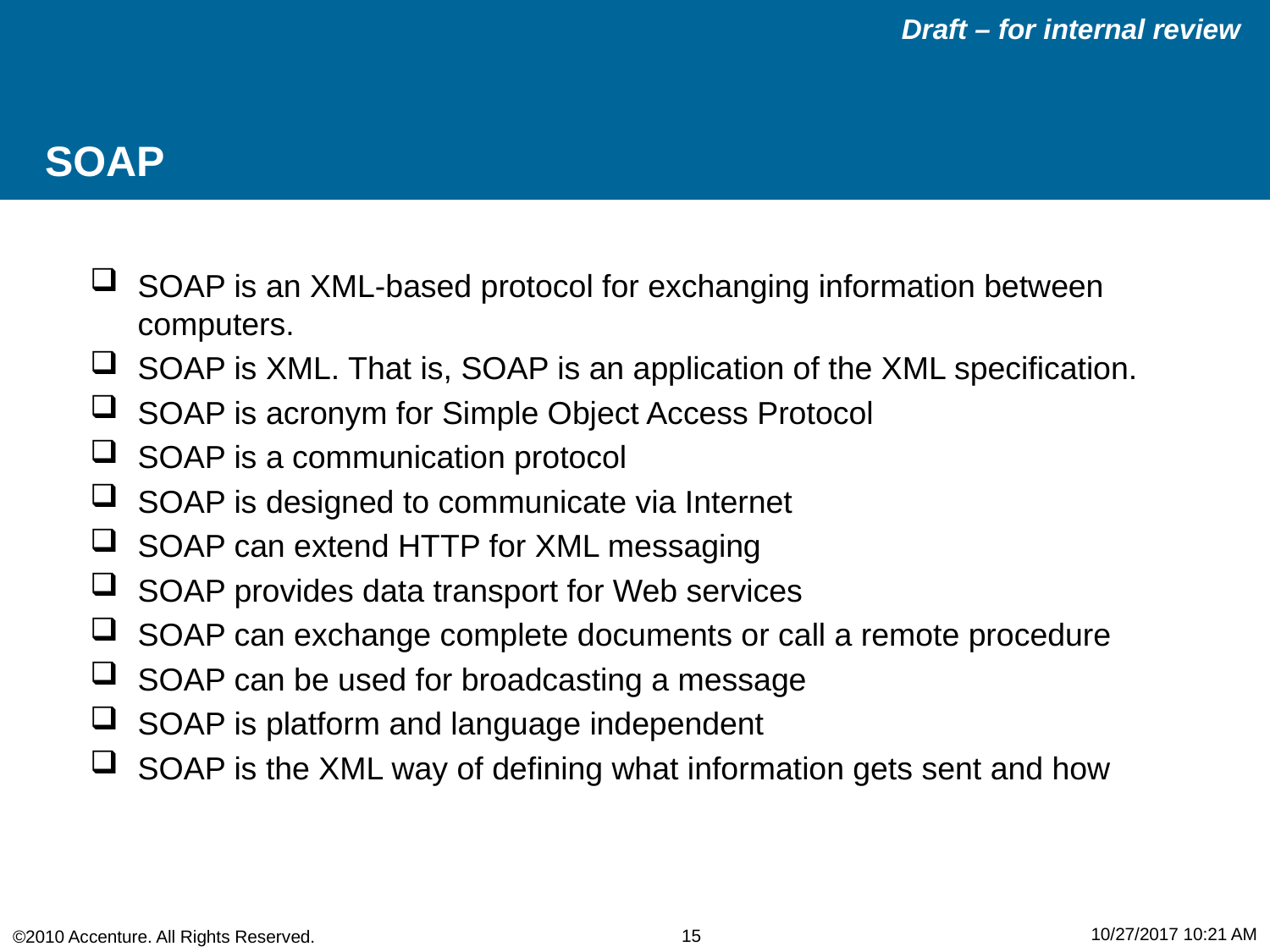

# SOAP
SOAP is an XML-based protocol for exchanging information between computers.
SOAP is XML. That is, SOAP is an application of the XML specification.
SOAP is acronym for Simple Object Access Protocol
SOAP is a communication protocol
SOAP is designed to communicate via Internet
SOAP can extend HTTP for XML messaging
SOAP provides data transport for Web services
SOAP can exchange complete documents or call a remote procedure
SOAP can be used for broadcasting a message
SOAP is platform and language independent
SOAP is the XML way of defining what information gets sent and how
10/27/2017 10:21 AM
15
©2010 Accenture. All Rights Reserved.